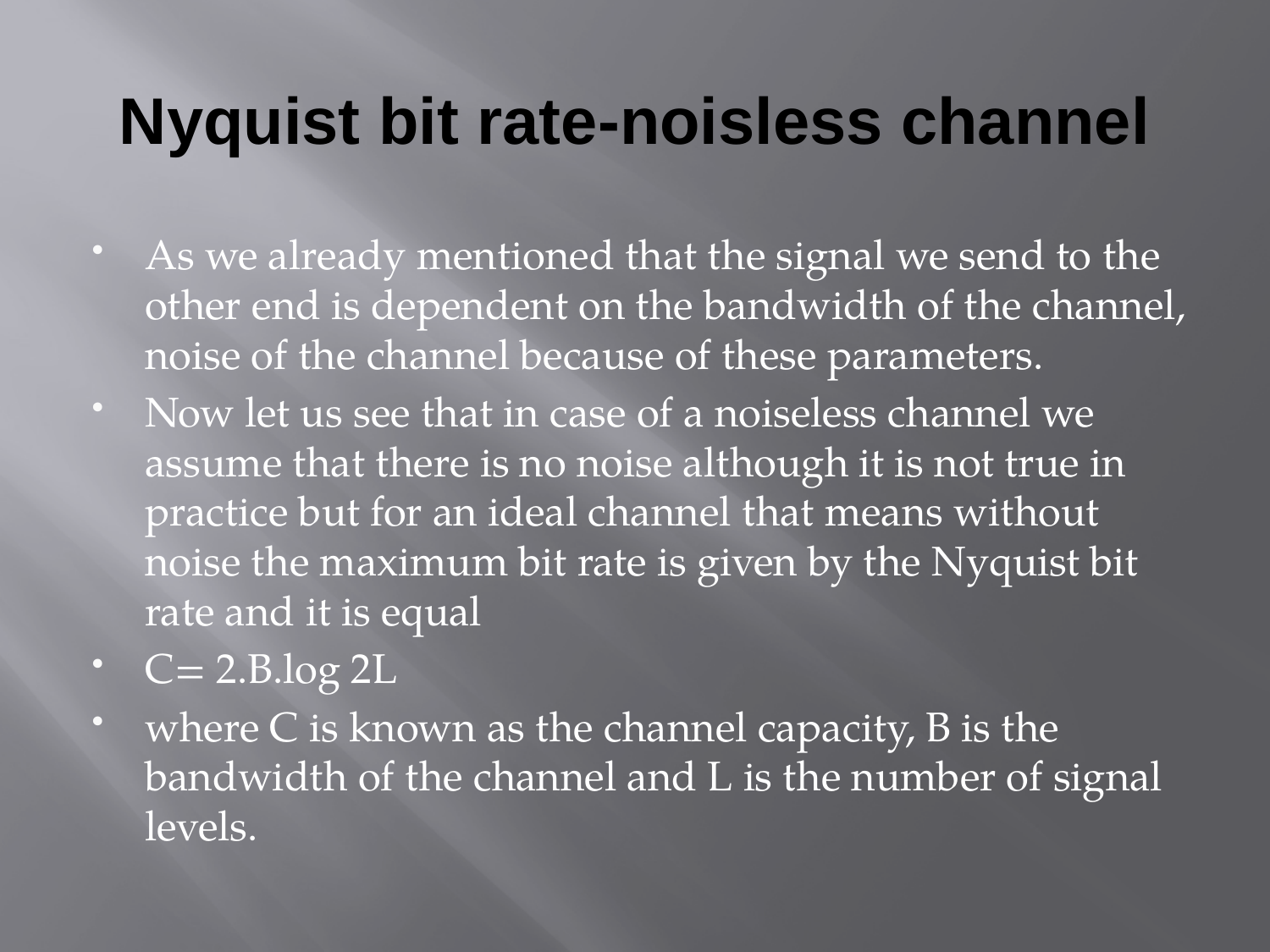

# Nyquist bit rate-noisless channel
As we already mentioned that the signal we send to the other end is dependent on the bandwidth of the channel, noise of the channel because of these parameters.
Now let us see that in case of a noiseless channel we assume that there is no noise although it is not true in practice but for an ideal channel that means without noise the maximum bit rate is given by the Nyquist bit rate and it is equal
C= 2.B.log 2L
where C is known as the channel capacity, B is the bandwidth of the channel and L is the number of signal levels.